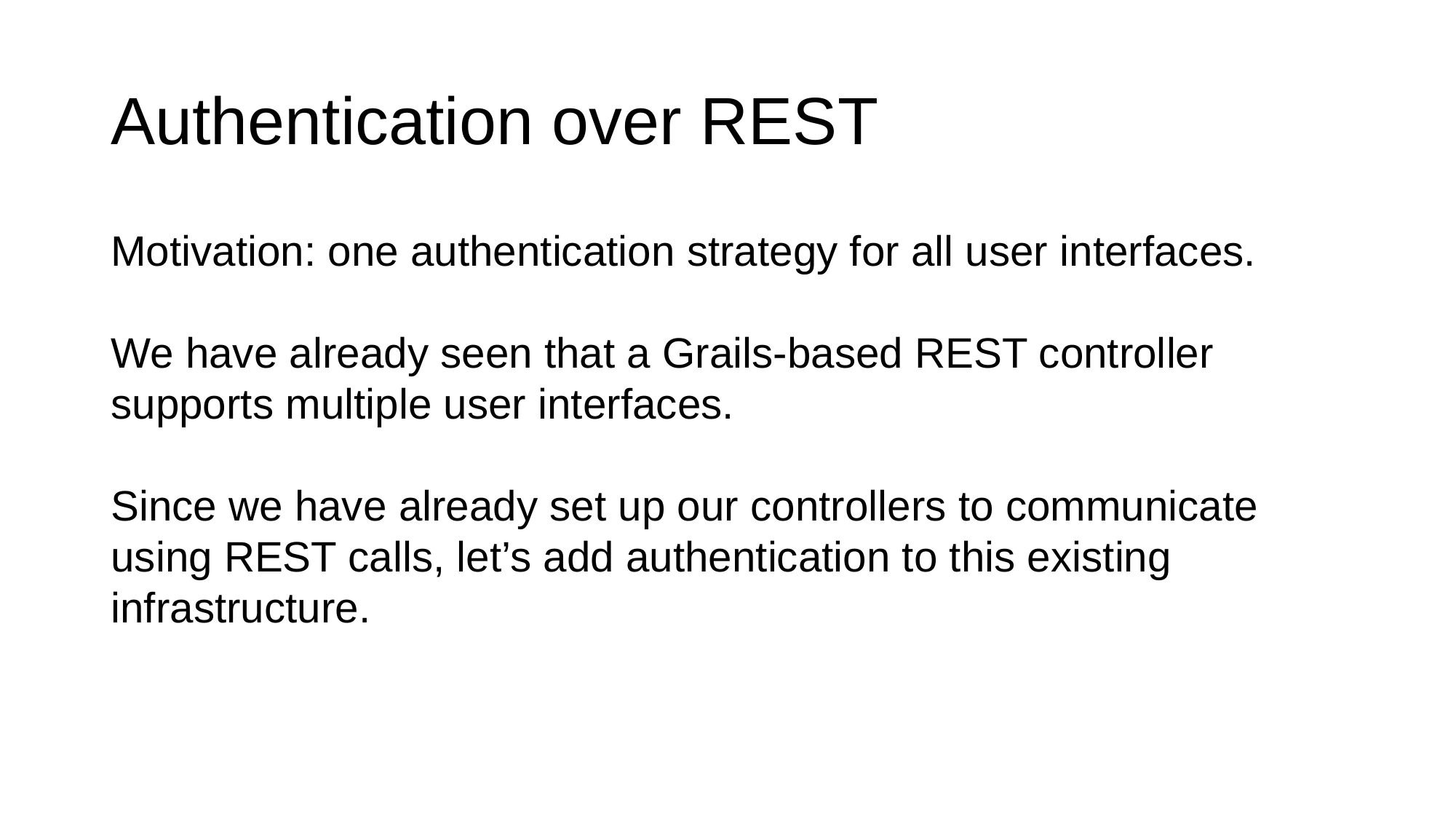

# Authentication over REST
Motivation: one authentication strategy for all user interfaces.

We have already seen that a Grails-based REST controller supports multiple user interfaces.

Since we have already set up our controllers to communicate using REST calls, let’s add authentication to this existing infrastructure.